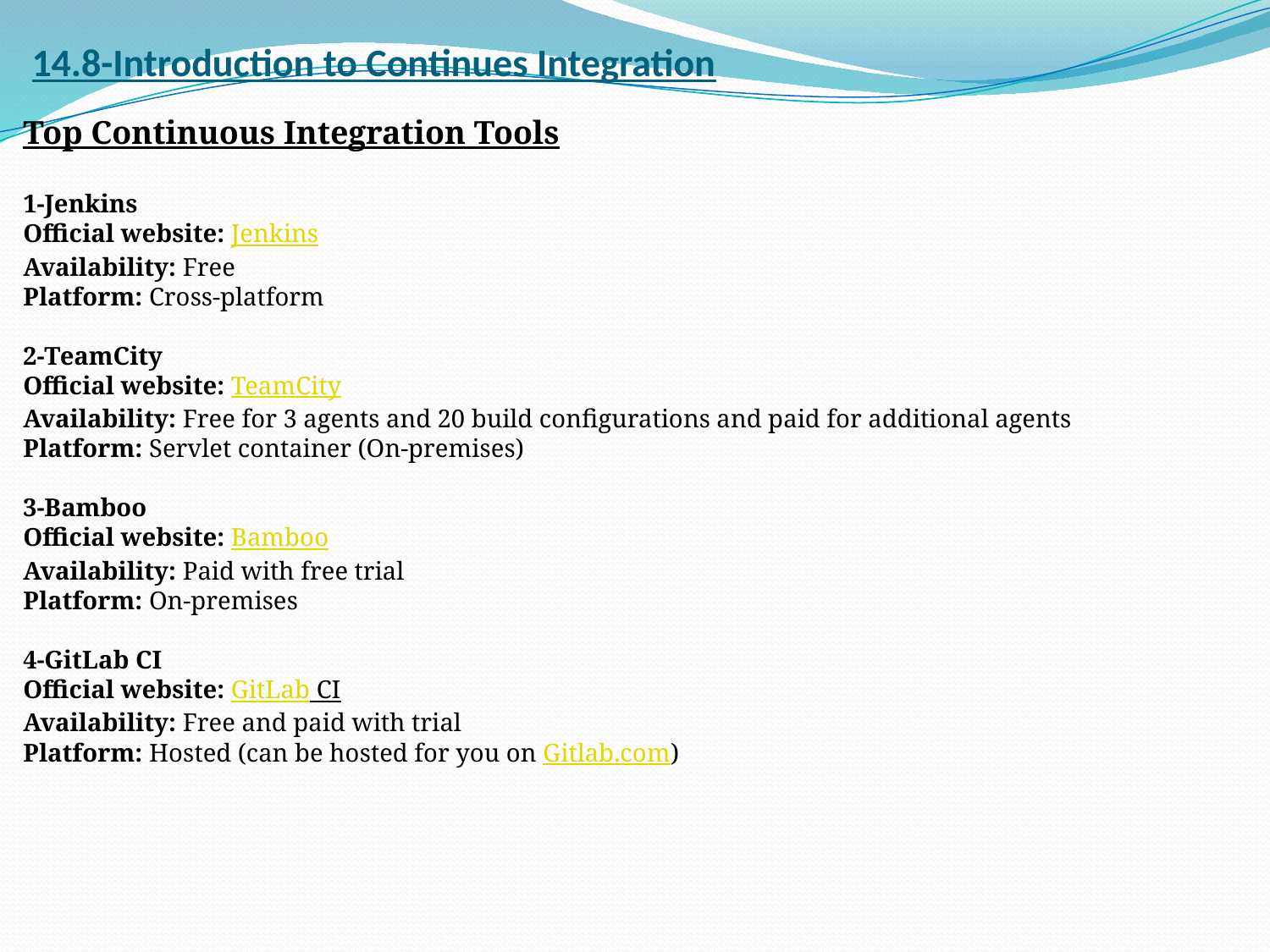

# 14.8-Introduction to Continues Integration

Top Continuous Integration Tools
1-Jenkins
Official website: Jenkins
Availability: Free
Platform: Cross-platform

2-TeamCity
Official website: TeamCity
Availability: Free for 3 agents and 20 build configurations and paid for additional agents
Platform: Servlet container (On-premises)

3-Bamboo
Official website: Bamboo
Availability: Paid with free trial
Platform: On-premises

4-GitLab CI
Official website: GitLab CI
Availability: Free and paid with trial
Platform: Hosted (can be hosted for you on Gitlab.com)